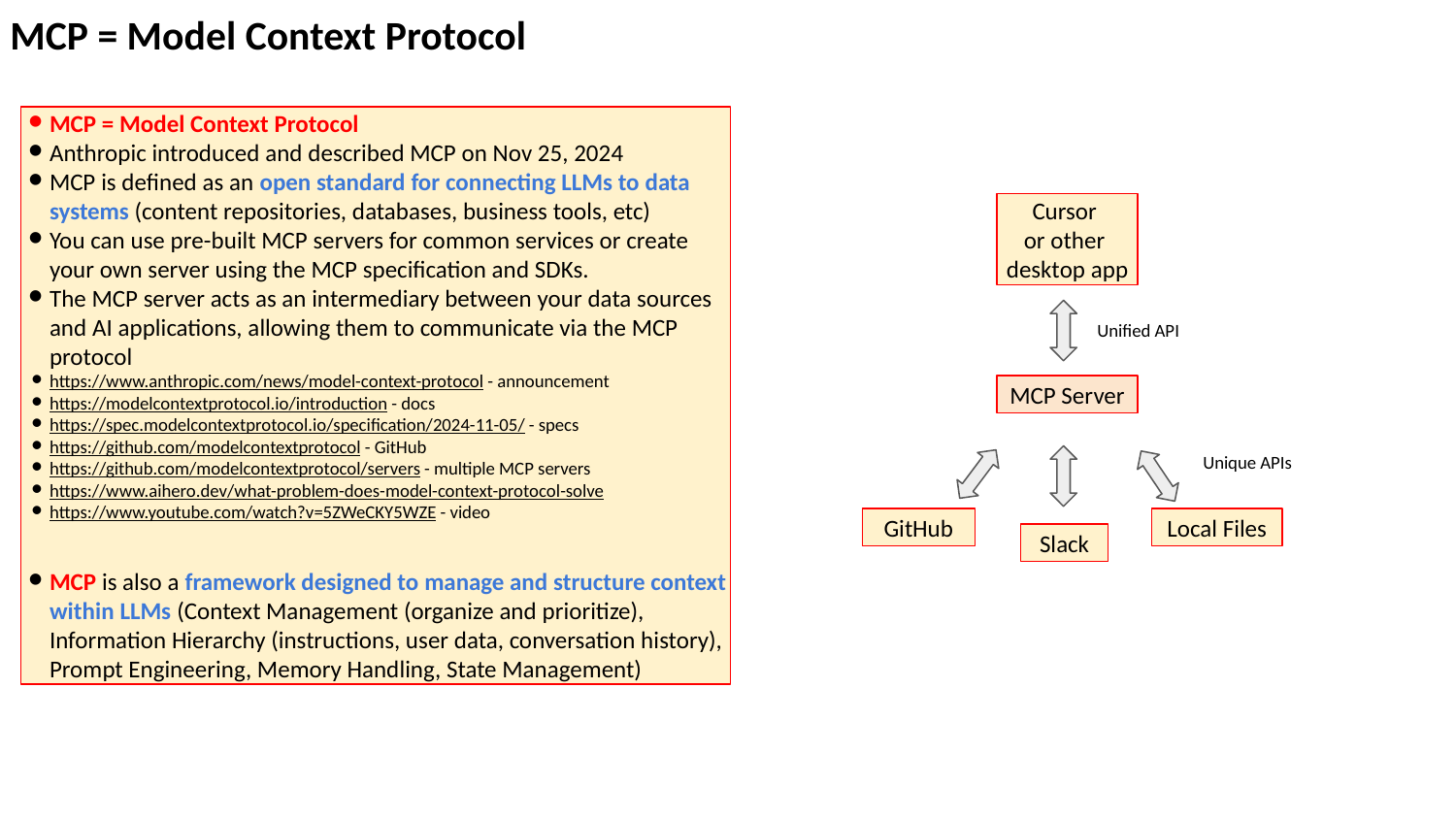

MCP = Model Context Protocol
MCP = Model Context Protocol
Anthropic introduced and described MCP on Nov 25, 2024
MCP is defined as an open standard for connecting LLMs to data systems (content repositories, databases, business tools, etc)
You can use pre-built MCP servers for common services or create your own server using the MCP specification and SDKs.
The MCP server acts as an intermediary between your data sources and AI applications, allowing them to communicate via the MCP protocol
https://www.anthropic.com/news/model-context-protocol - announcement
https://modelcontextprotocol.io/introduction - docs
https://spec.modelcontextprotocol.io/specification/2024-11-05/ - specs
https://github.com/modelcontextprotocol - GitHub
https://github.com/modelcontextprotocol/servers - multiple MCP servers
https://www.aihero.dev/what-problem-does-model-context-protocol-solve
https://www.youtube.com/watch?v=5ZWeCKY5WZE - video

MCP is also a framework designed to manage and structure context within LLMs (Context Management (organize and prioritize), Information Hierarchy (instructions, user data, conversation history), Prompt Engineering, Memory Handling, State Management)
Cursor
or other
desktop app

Unified API
MCP Server
Unique APIs

GitHub
Local Files
Slack